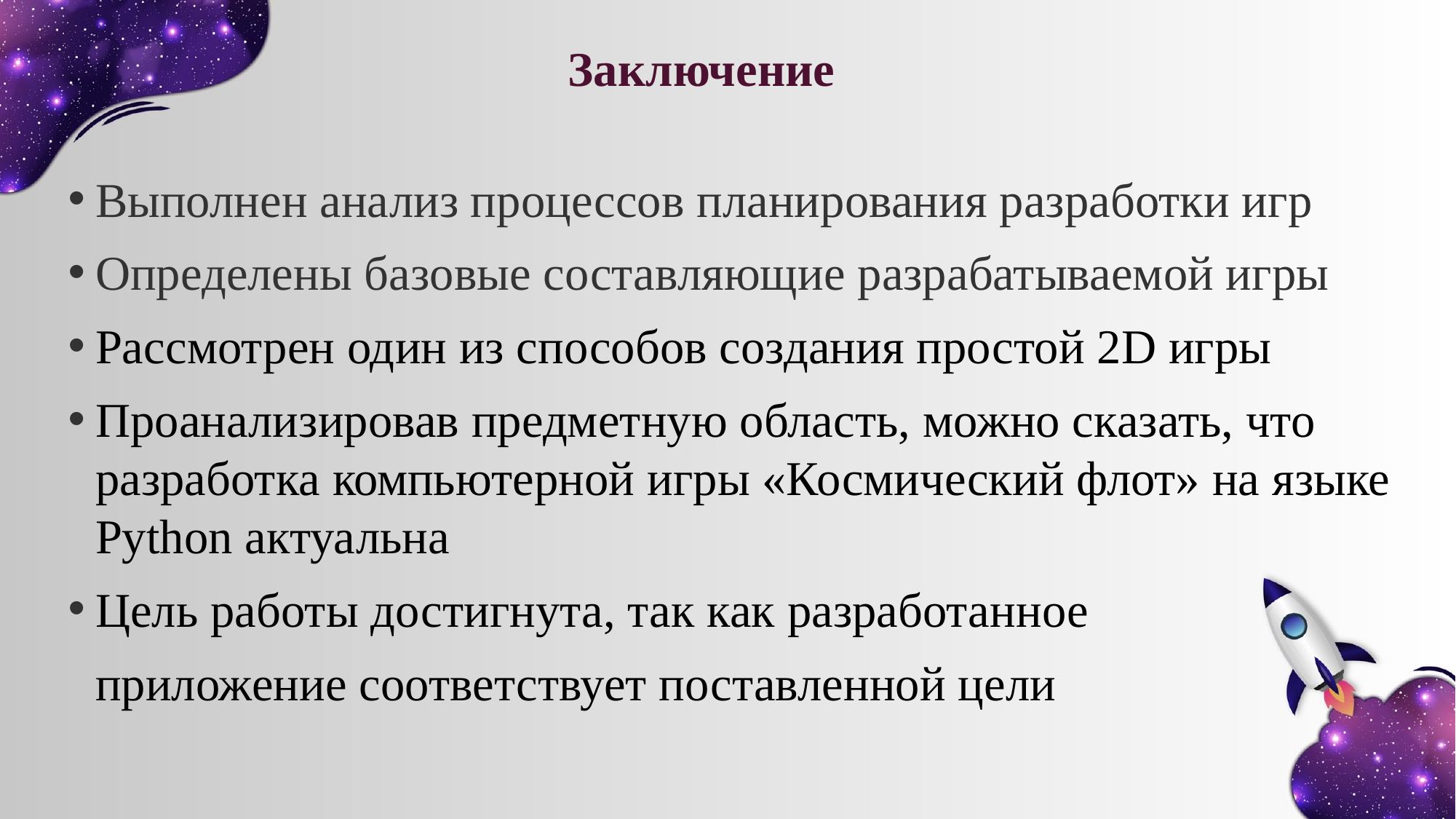

# Заключение

Выполнен анализ процессов планирования разработки игр
Определены базовые составляющие разрабатываемой игры
Рассмотрен один из способов создания простой 2D игры
Проанализировав предметную область, можно сказать, что разработка компьютерной игры «Космический флот» на языке Python актуальна
Цель работы достигнута, так как разработанное
приложение соответствует поставленной цели